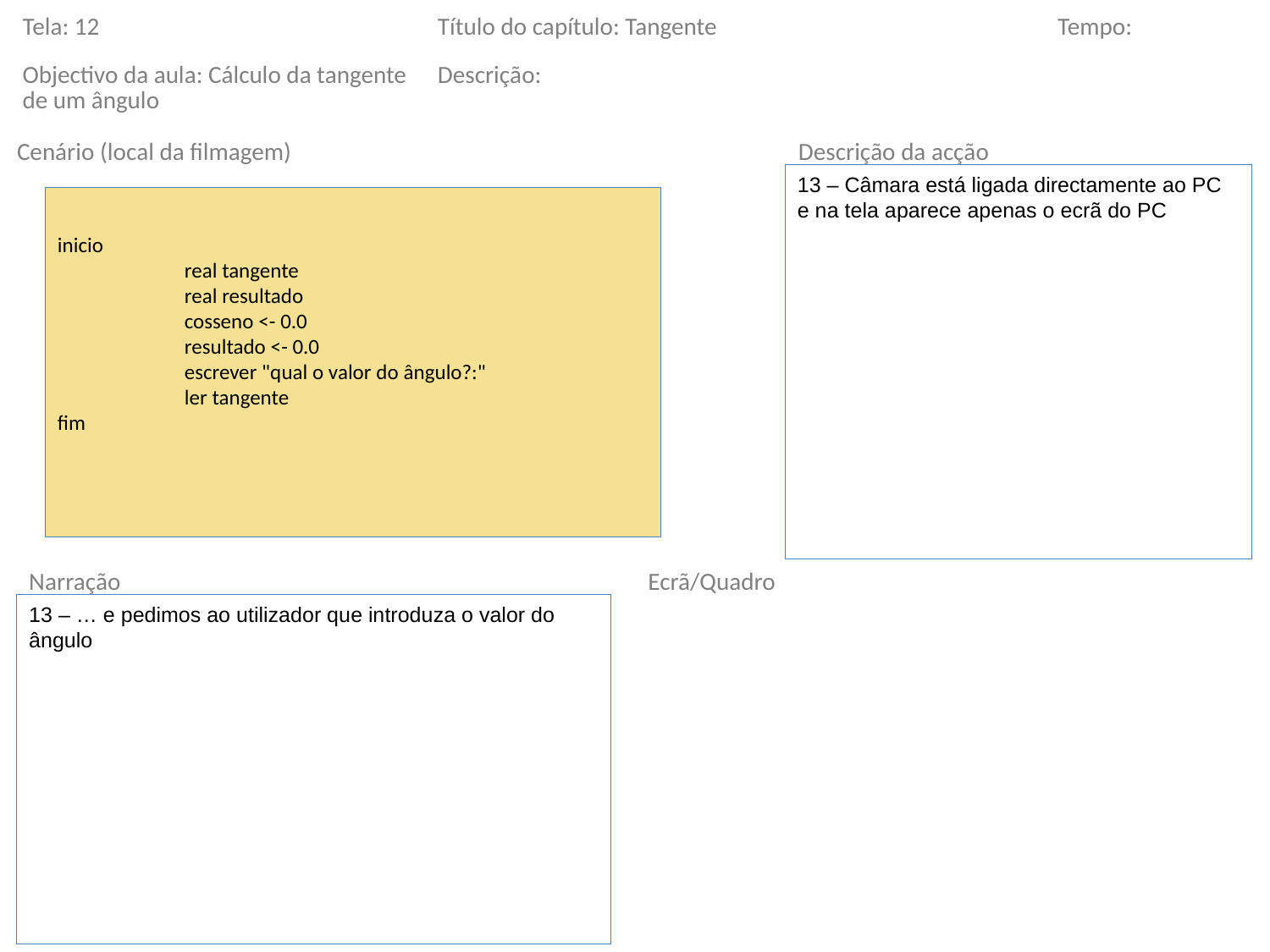

| Tela: 12 | Título do capítulo: Tangente | Tempo: |
| --- | --- | --- |
| Objectivo da aula: Cálculo da tangente de um ângulo | Descrição: |  |
Cenário (local da filmagem)
Descrição da acção
13 – Câmara está ligada directamente ao PC e na tela aparece apenas o ecrã do PC

inicio
	real tangente
	real resultado
	cosseno <- 0.0
	resultado <- 0.0
	escrever "qual o valor do ângulo?:"
	ler tangente
fim

Narração
Ecrã/Quadro
13 – … e pedimos ao utilizador que introduza o valor do ângulo